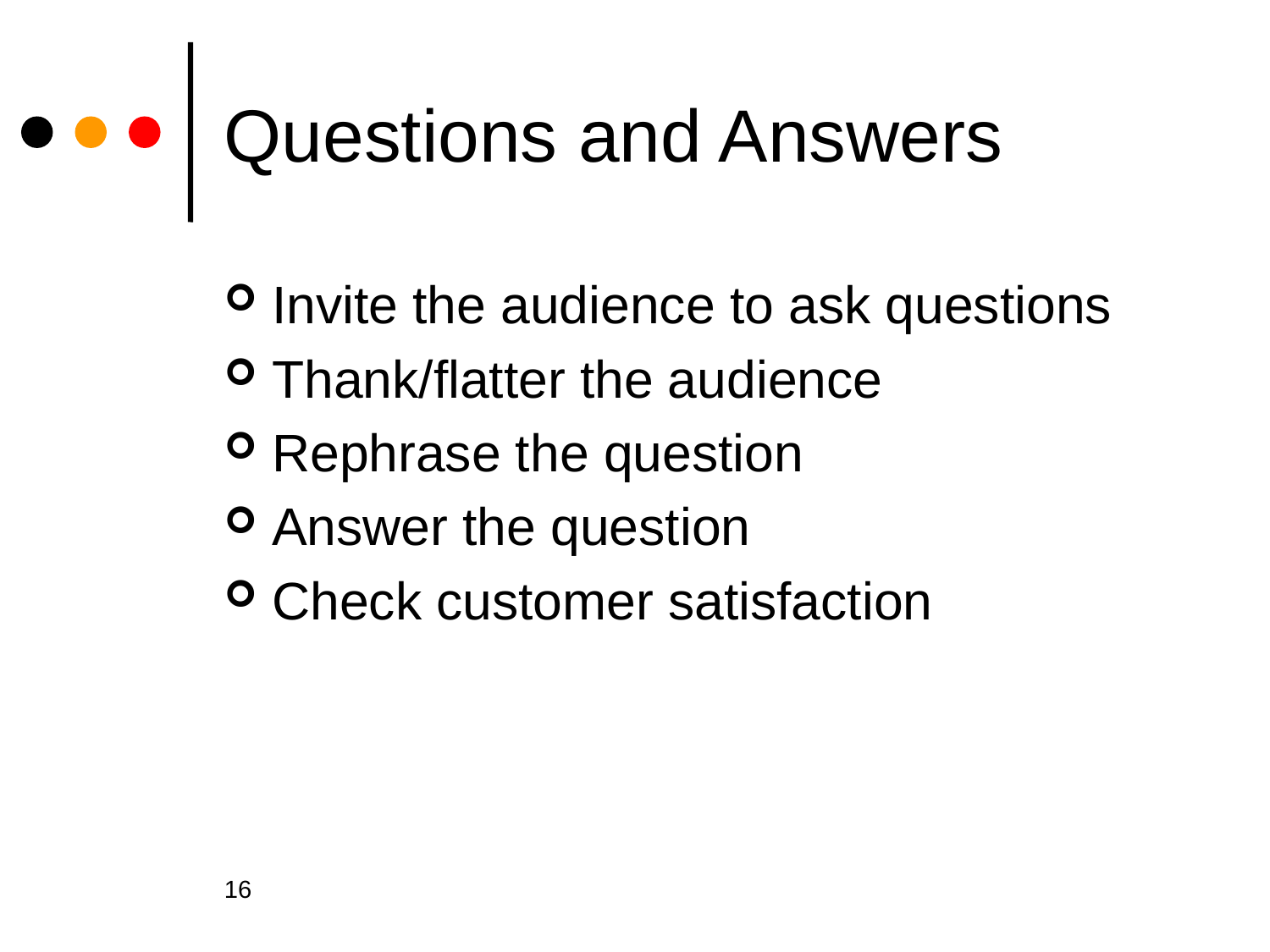

# Questions and Answers
Invite the audience to ask questions
Thank/flatter the audience
Rephrase the question
Answer the question
Check customer satisfaction

16